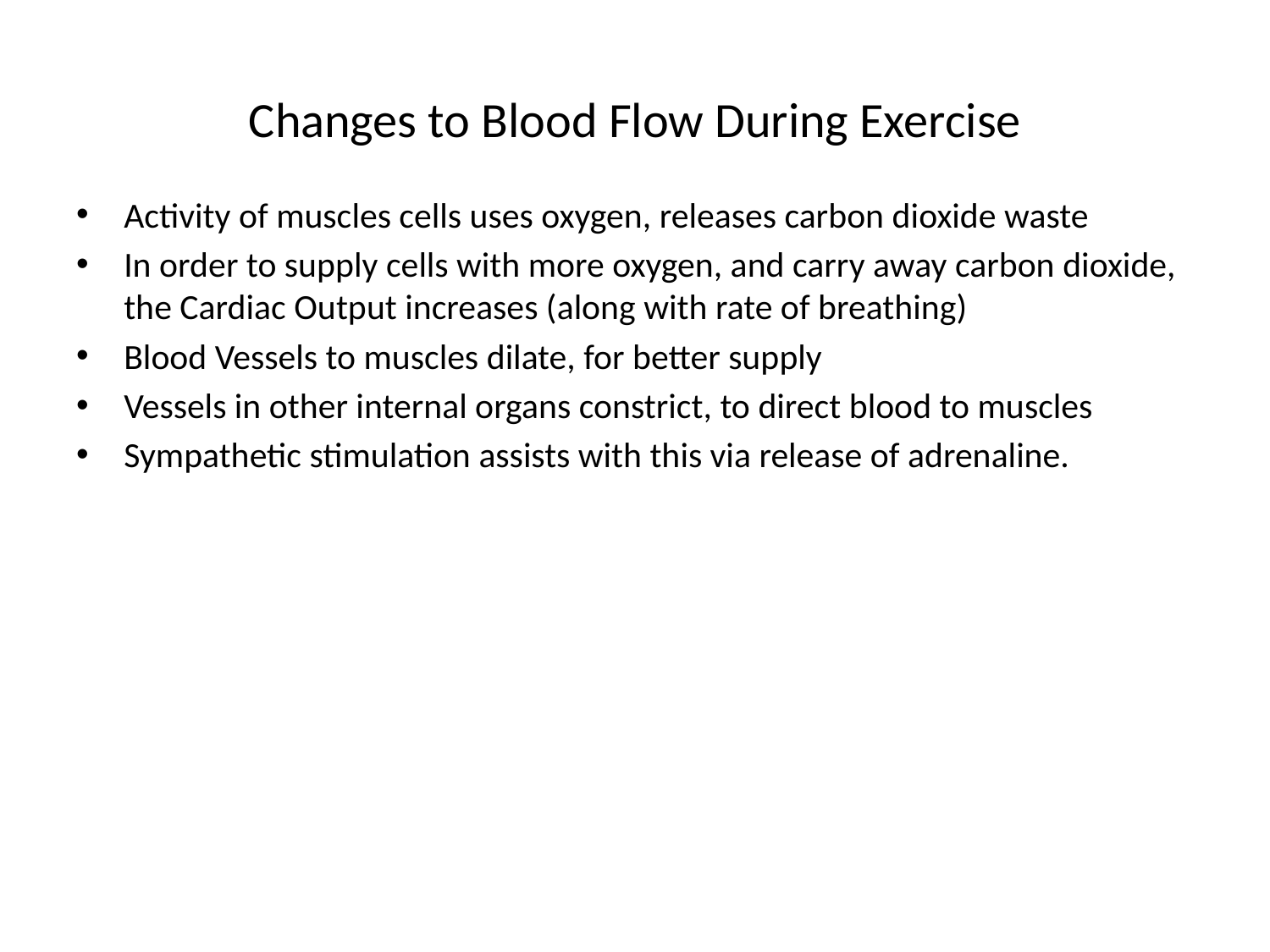

# Changes to Blood Flow During Exercise
Activity of muscles cells uses oxygen, releases carbon dioxide waste
In order to supply cells with more oxygen, and carry away carbon dioxide, the Cardiac Output increases (along with rate of breathing)
Blood Vessels to muscles dilate, for better supply
Vessels in other internal organs constrict, to direct blood to muscles
Sympathetic stimulation assists with this via release of adrenaline.